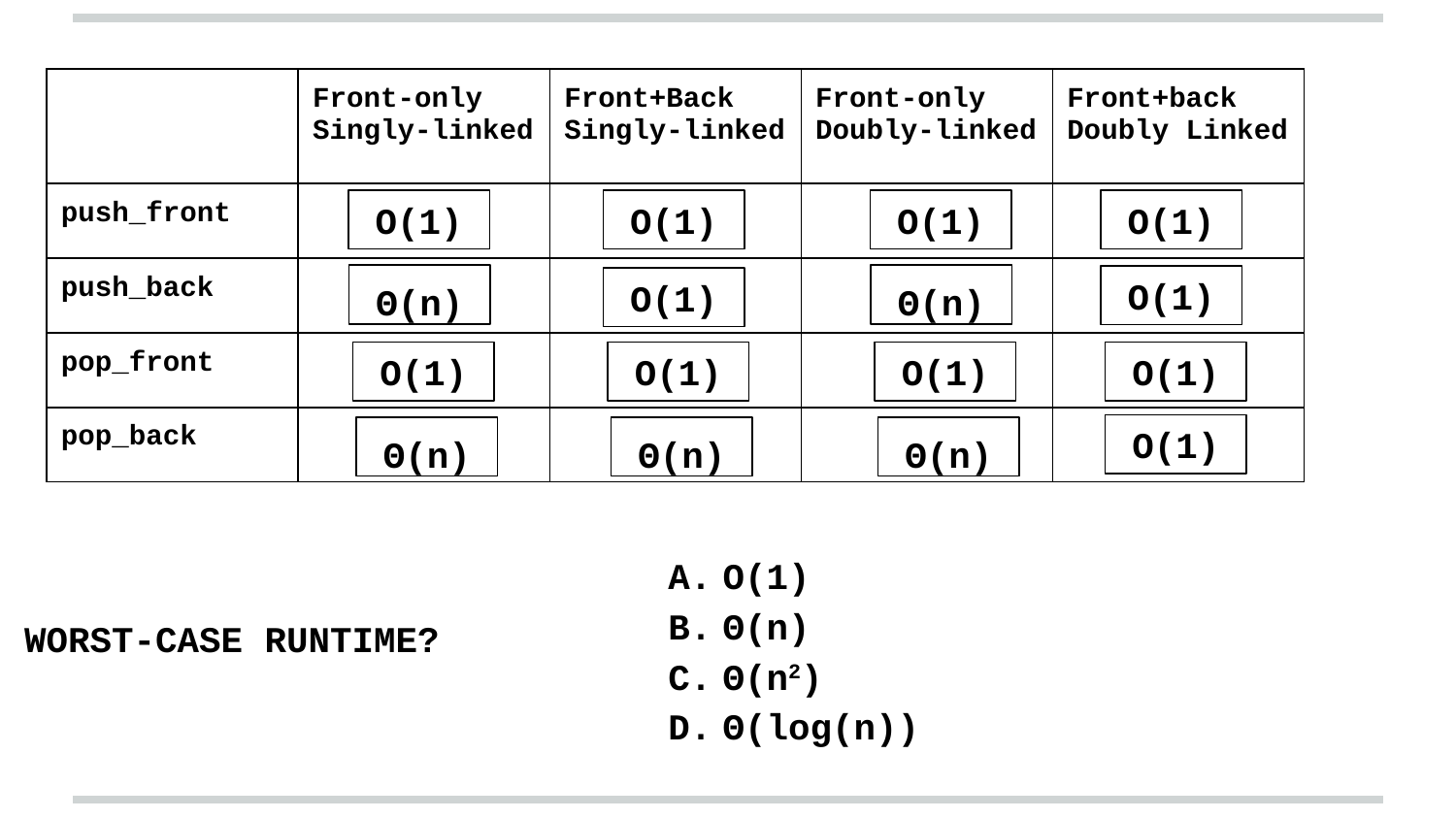

|  | Front-only Singly-linked | Front+Back Singly-linked | Front-only Doubly-linked | Front+back Doubly Linked |
| --- | --- | --- | --- | --- |
| push\_front |  |  |  |  |
| push\_back |  |  |  |  |
| pop\_front |  |  |  |  |
| pop\_back |  |  |  |  |
O(1)
O(1)
O(1)
O(1)
Θ(n)
Θ(n)
O(1)
O(1)
O(1)
O(1)
O(1)
O(1)
O(1)
Θ(n)
Θ(n)
Θ(n)
O(1)
Θ(n)
Θ(n2)
Θ(log(n))

WORST-CASE RUNTIME?